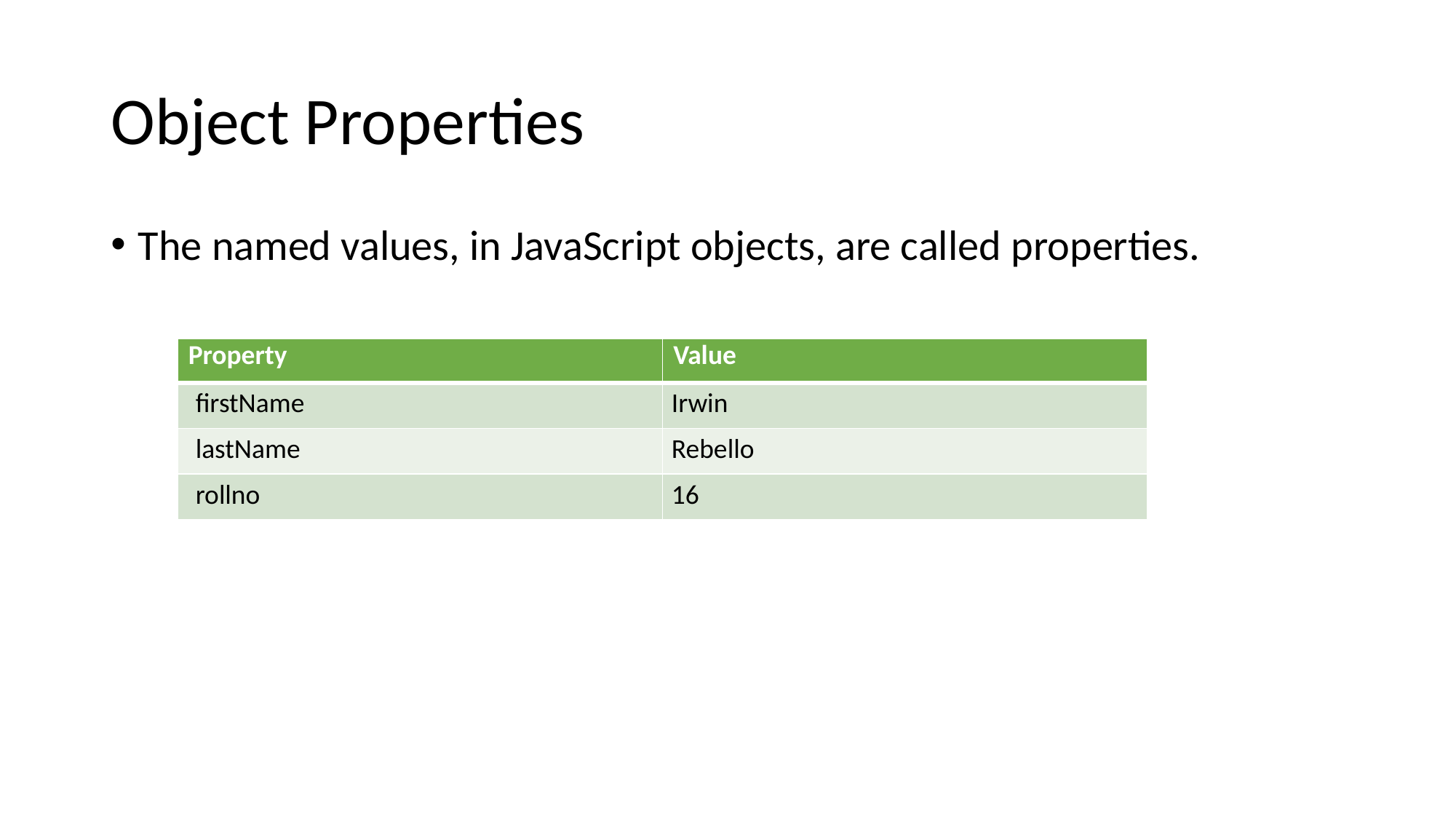

# Object Properties
The named values, in JavaScript objects, are called properties.

| Property | Value |
| --- | --- |
| firstName | Irwin |
| lastName | Rebello |
| rollno | 16 |